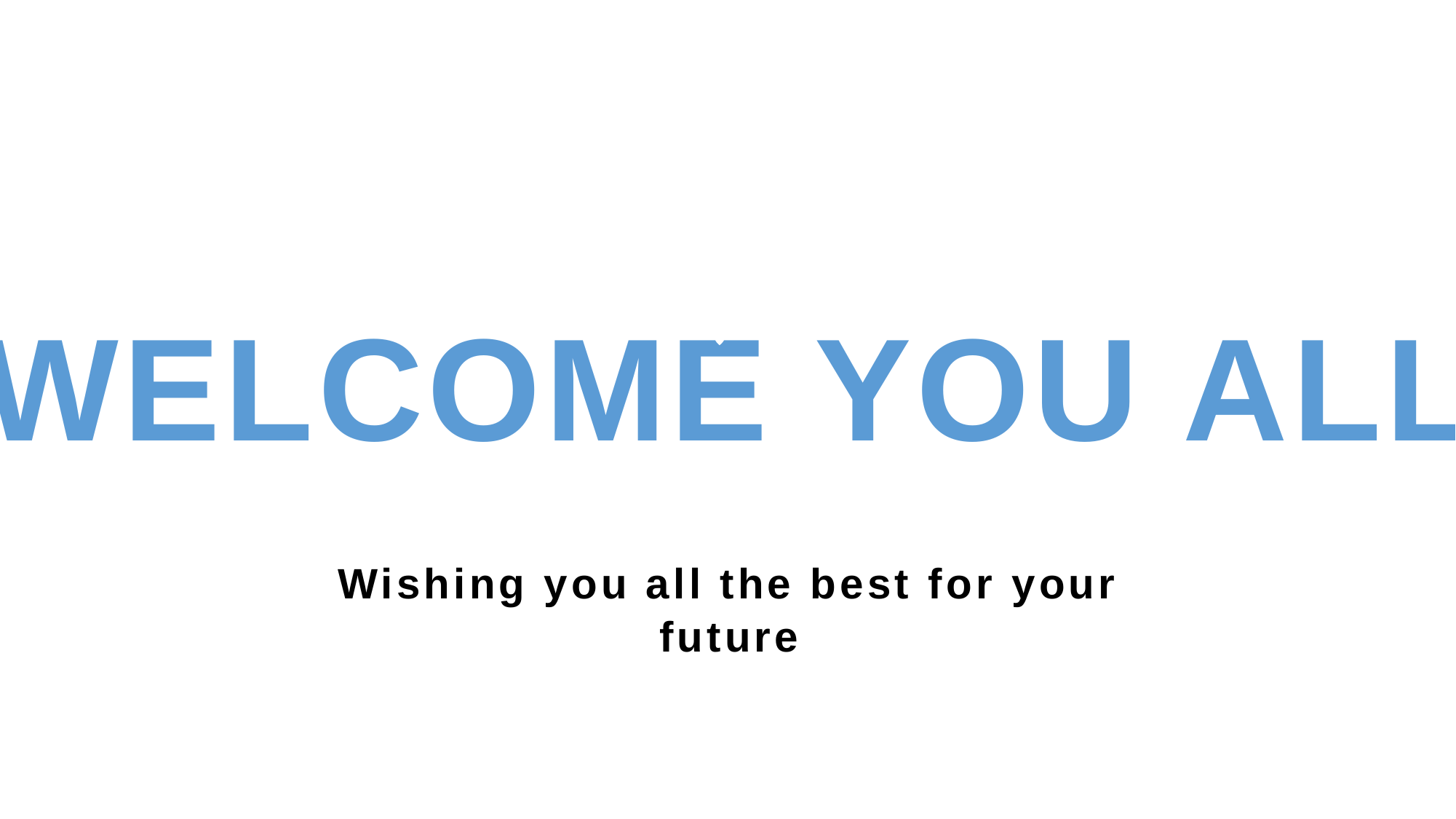

WELCOME YOU ALL
Wishing you all the best for your future